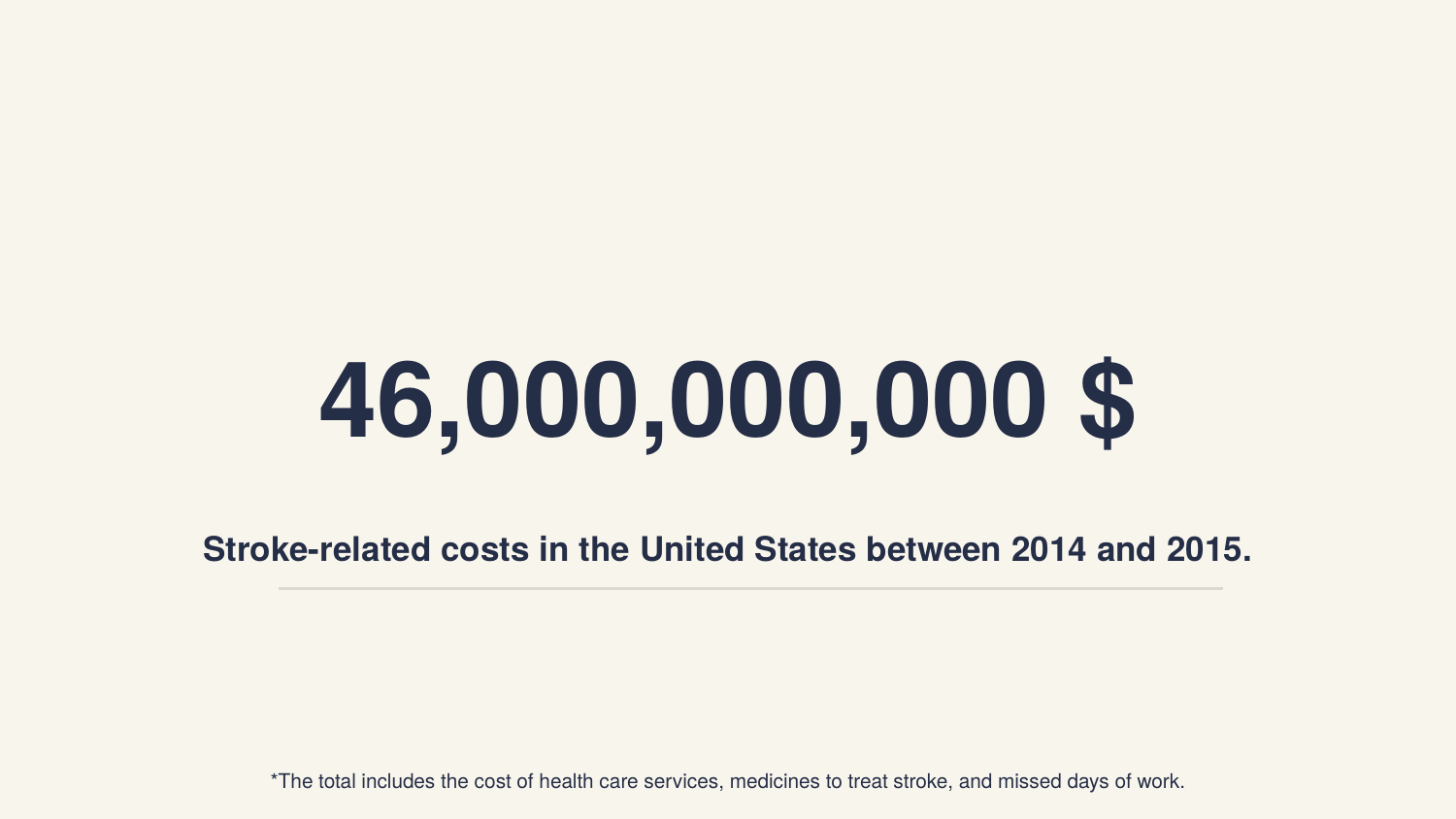

# 46,000,000,000 $
Stroke-related costs in the United States between 2014 and 2015.

*The total includes the cost of health care services, medicines to treat stroke, and missed days of work.